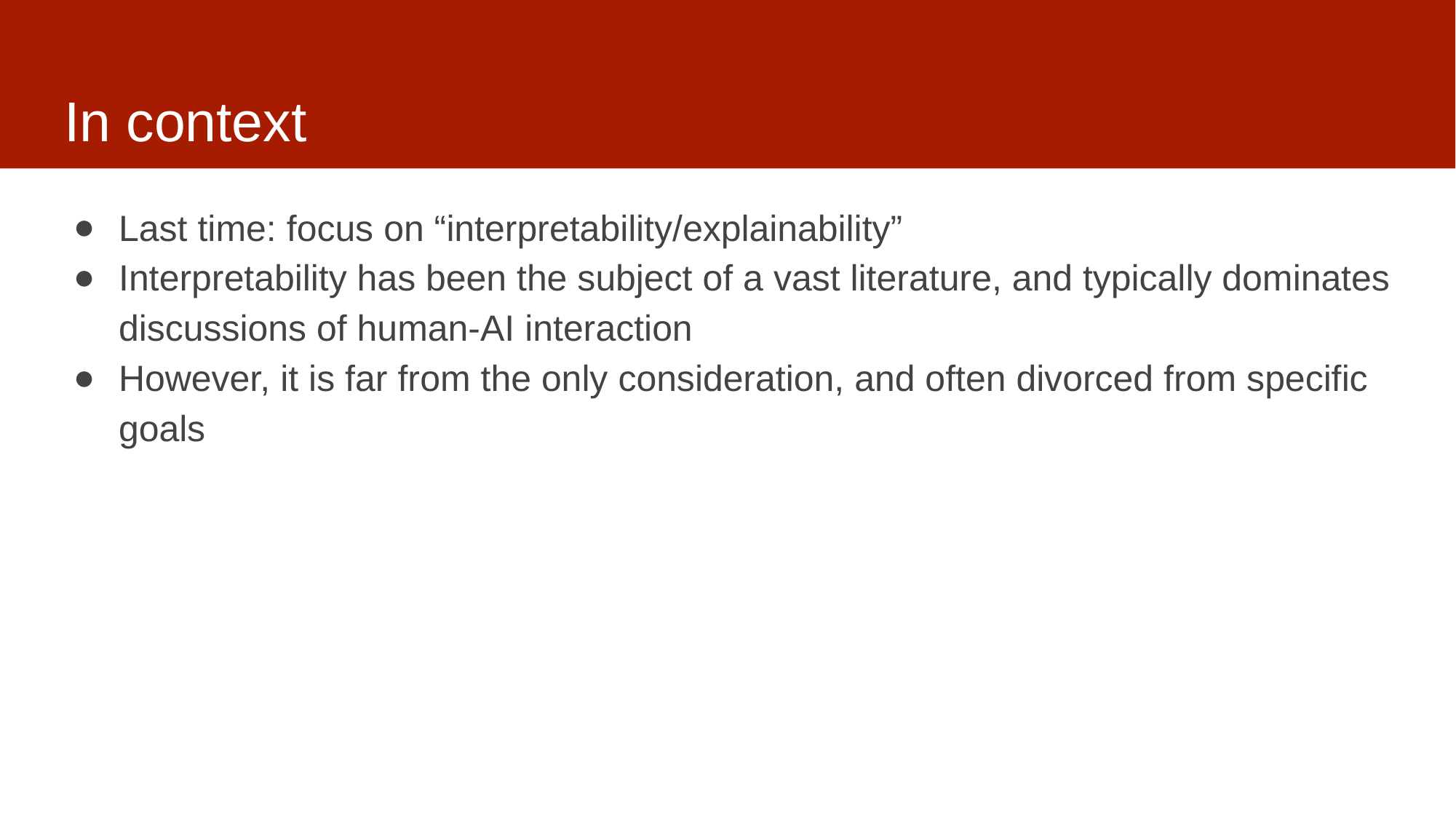

# In context
Last time: focus on “interpretability/explainability”
Interpretability has been the subject of a vast literature, and typically dominates discussions of human-AI interaction
However, it is far from the only consideration, and often divorced from specific goals